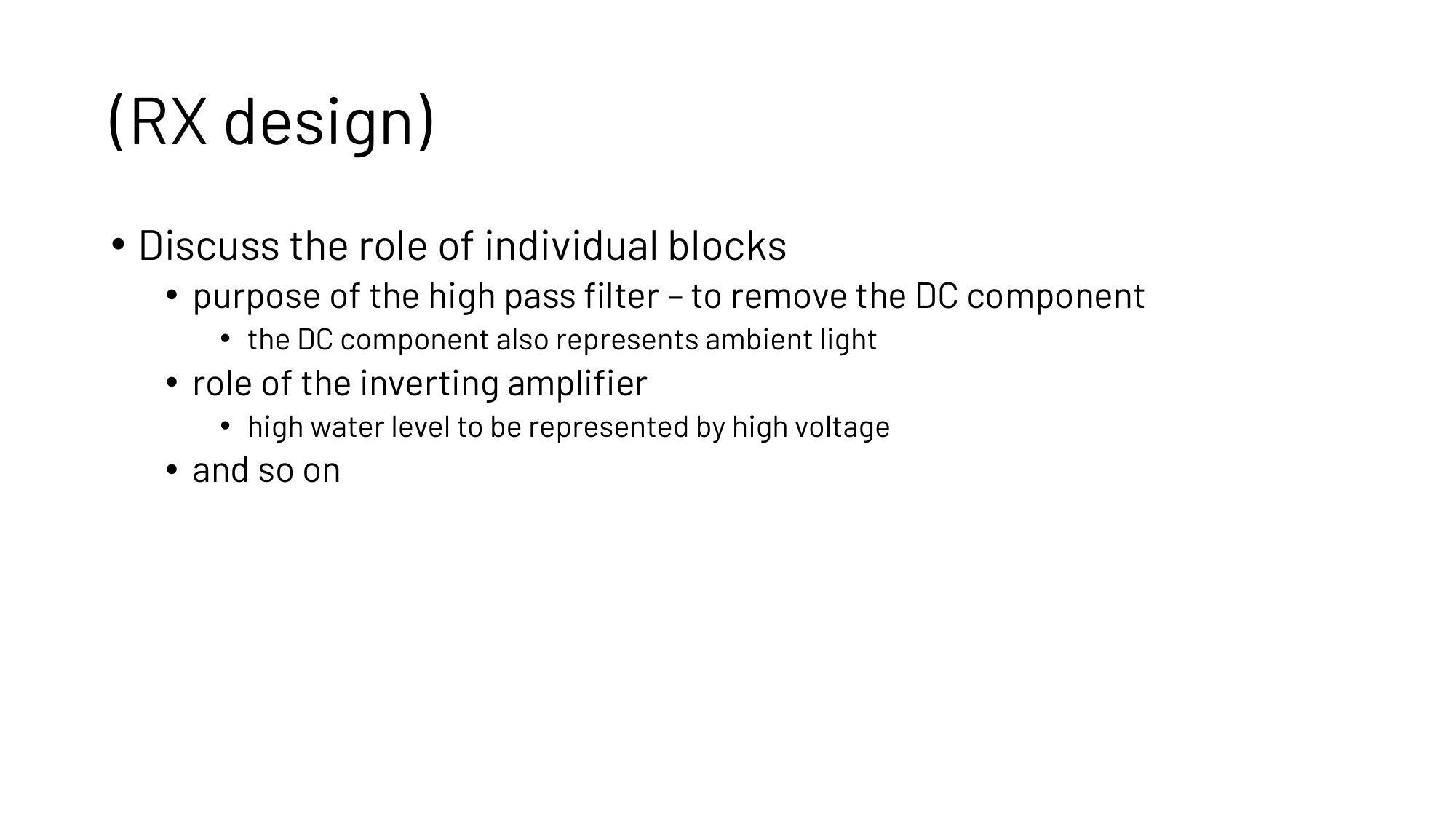

# (RX design)
Discuss the role of individual blocks
purpose of the high pass filter – to remove the DC component
the DC component also represents ambient light
role of the inverting amplifier
high water level to be represented by high voltage
and so on